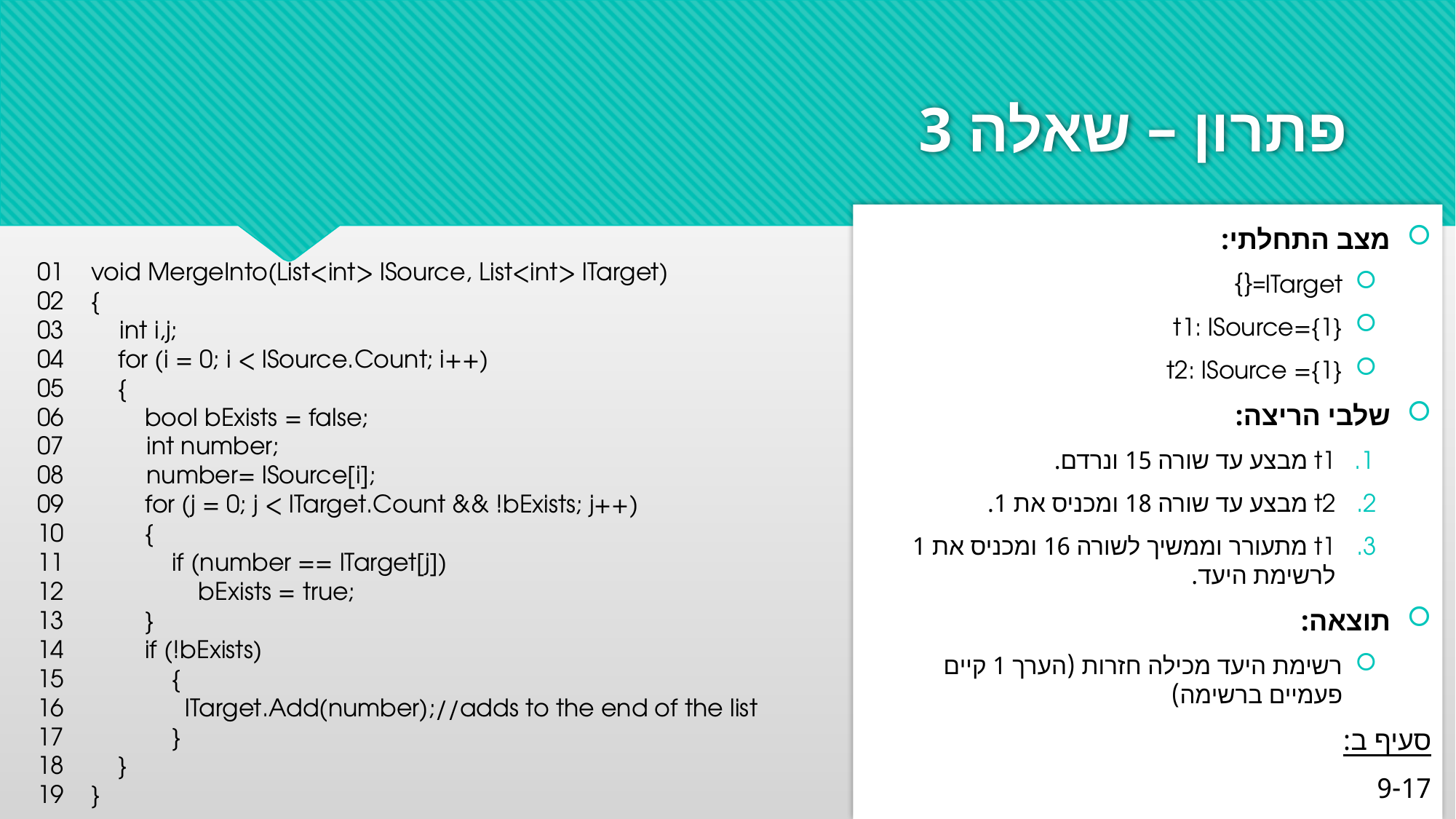

# פתרון – שאלה 3
מצב התחלתי:
lTarget={}
t1: lSource={1}
t2: lSource ={1}
שלבי הריצה:
t1 מבצע עד שורה 15 ונרדם.
t2 מבצע עד שורה 18 ומכניס את 1.
t1 מתעורר וממשיך לשורה 16 ומכניס את 1 לרשימת היעד.
תוצאה:
רשימת היעד מכילה חזרות (הערך 1 קיים פעמיים ברשימה)
סעיף ב:
9-17
    01    void MergeInto(List<int> lSource, List<int> lTarget)
    02    {
    03   	int i,j;
    04        for (i = 0; i < lSource.Count; i++)
    05        {
    06            bool bExists = false;
    07	    int number;
    08 	    number= lSource[i];
    09            for (j = 0; j < lTarget.Count && !bExists; j++)
    10            {
    11                if (number == lTarget[j])
    12                    bExists = true;
    13            }
    14            if (!bExists)
    15                {
    16                  lTarget.Add(number);//adds to the end of the list
    17                }
    18        }
    19    }